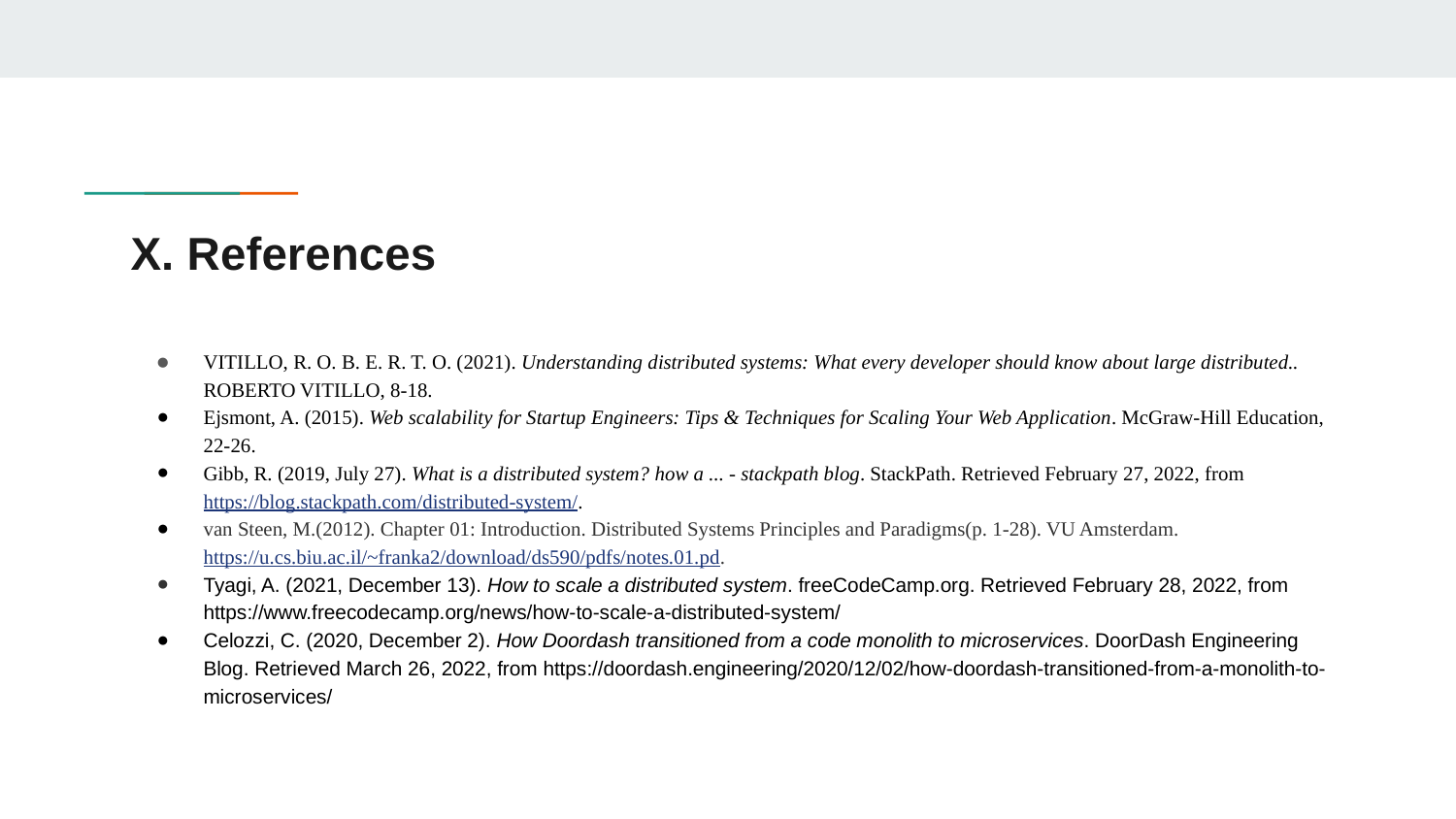

# X. References
VITILLO, R. O. B. E. R. T. O. (2021). Understanding distributed systems: What every developer should know about large distributed.. ROBERTO VITILLO, 8-18.
Ejsmont, A. (2015). Web scalability for Startup Engineers: Tips & Techniques for Scaling Your Web Application. McGraw-Hill Education, 22-26.
Gibb, R. (2019, July 27). What is a distributed system? how a ... - stackpath blog. StackPath. Retrieved February 27, 2022, from https://blog.stackpath.com/distributed-system/.
van Steen, M.(2012). Chapter 01: Introduction. Distributed Systems Principles and Paradigms(p. 1-28). VU Amsterdam. https://u.cs.biu.ac.il/~franka2/download/ds590/pdfs/notes.01.pd.
Tyagi, A. (2021, December 13). How to scale a distributed system. freeCodeCamp.org. Retrieved February 28, 2022, from https://www.freecodecamp.org/news/how-to-scale-a-distributed-system/
Celozzi, C. (2020, December 2). How Doordash transitioned from a code monolith to microservices. DoorDash Engineering Blog. Retrieved March 26, 2022, from https://doordash.engineering/2020/12/02/how-doordash-transitioned-from-a-monolith-to-microservices/